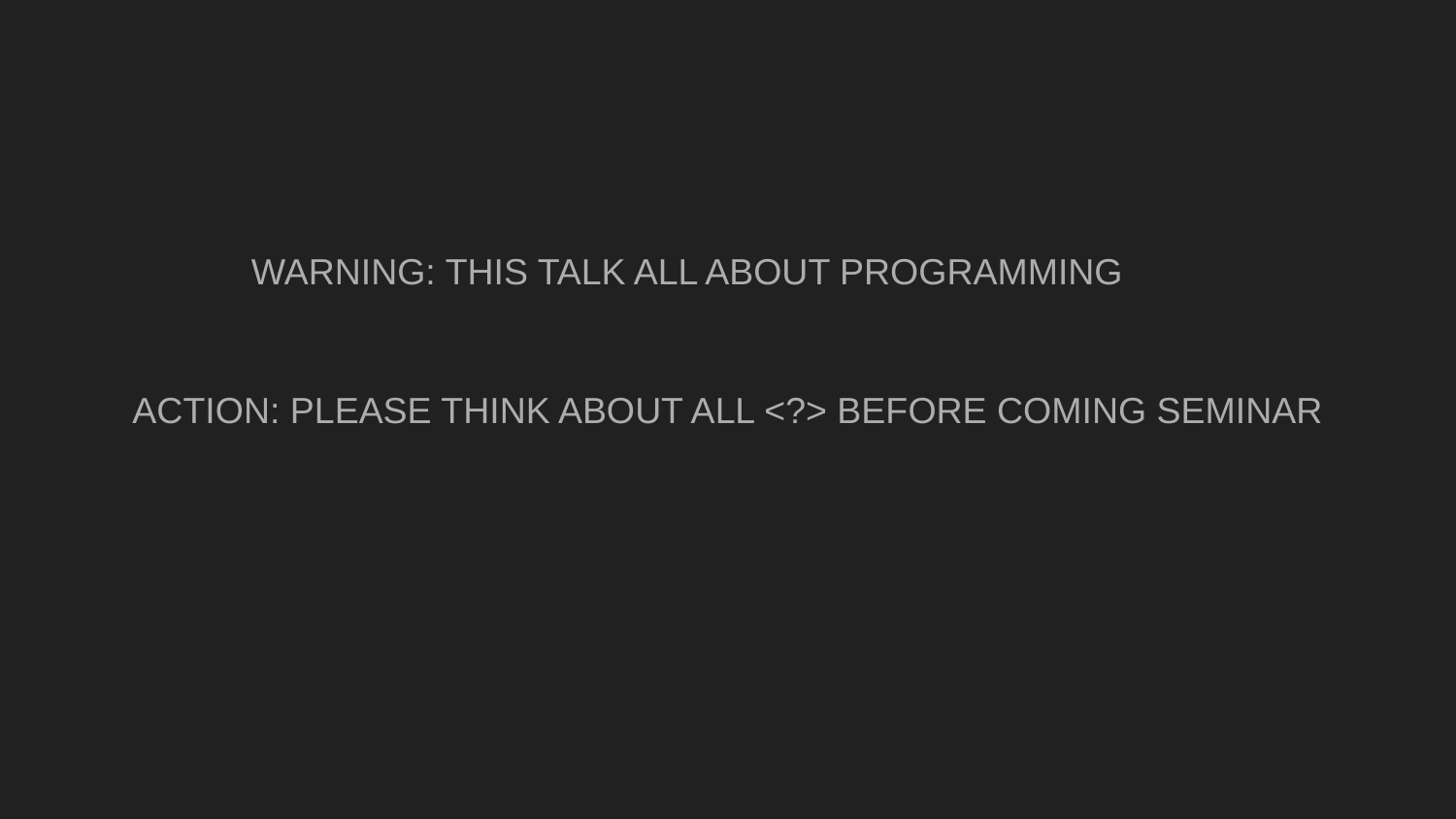

WARNING: THIS TALK ALL ABOUT PROGRAMMING
# ACTION: PLEASE THINK ABOUT ALL <?> BEFORE COMING SEMINAR